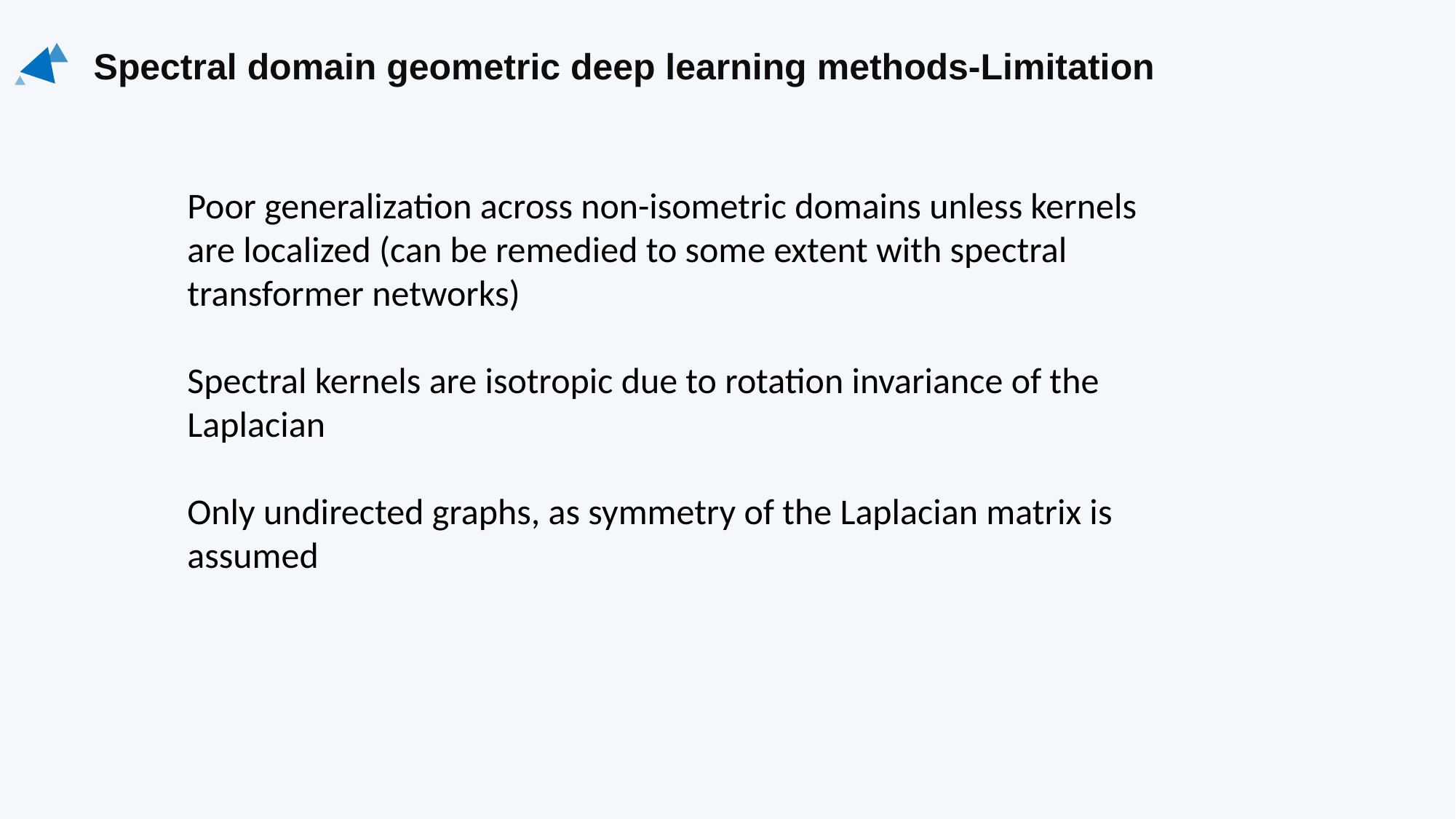

Spectral domain geometric deep learning methods-Limitation

Poor generalization across non-isometric domains unless kernels are localized (can be remedied to some extent with spectral  transformer networks)

Spectral kernels are isotropic due to rotation invariance of the
Laplacian

Only undirected graphs, as symmetry of the Laplacian matrix is
assumed